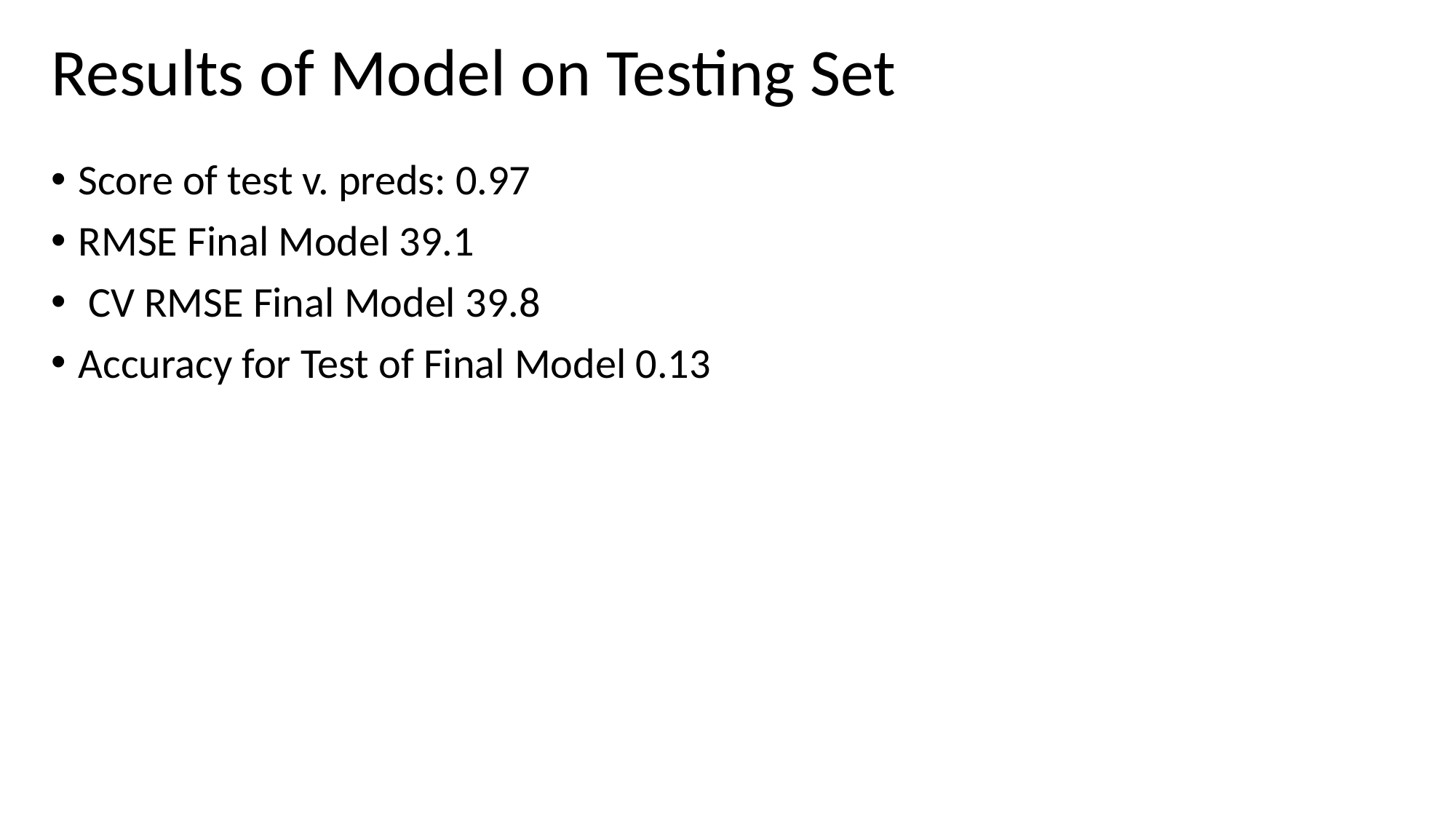

# Results of Model on Testing Set
Score of test v. preds: 0.97
RMSE Final Model 39.1
 CV RMSE Final Model 39.8
Accuracy for Test of Final Model 0.13